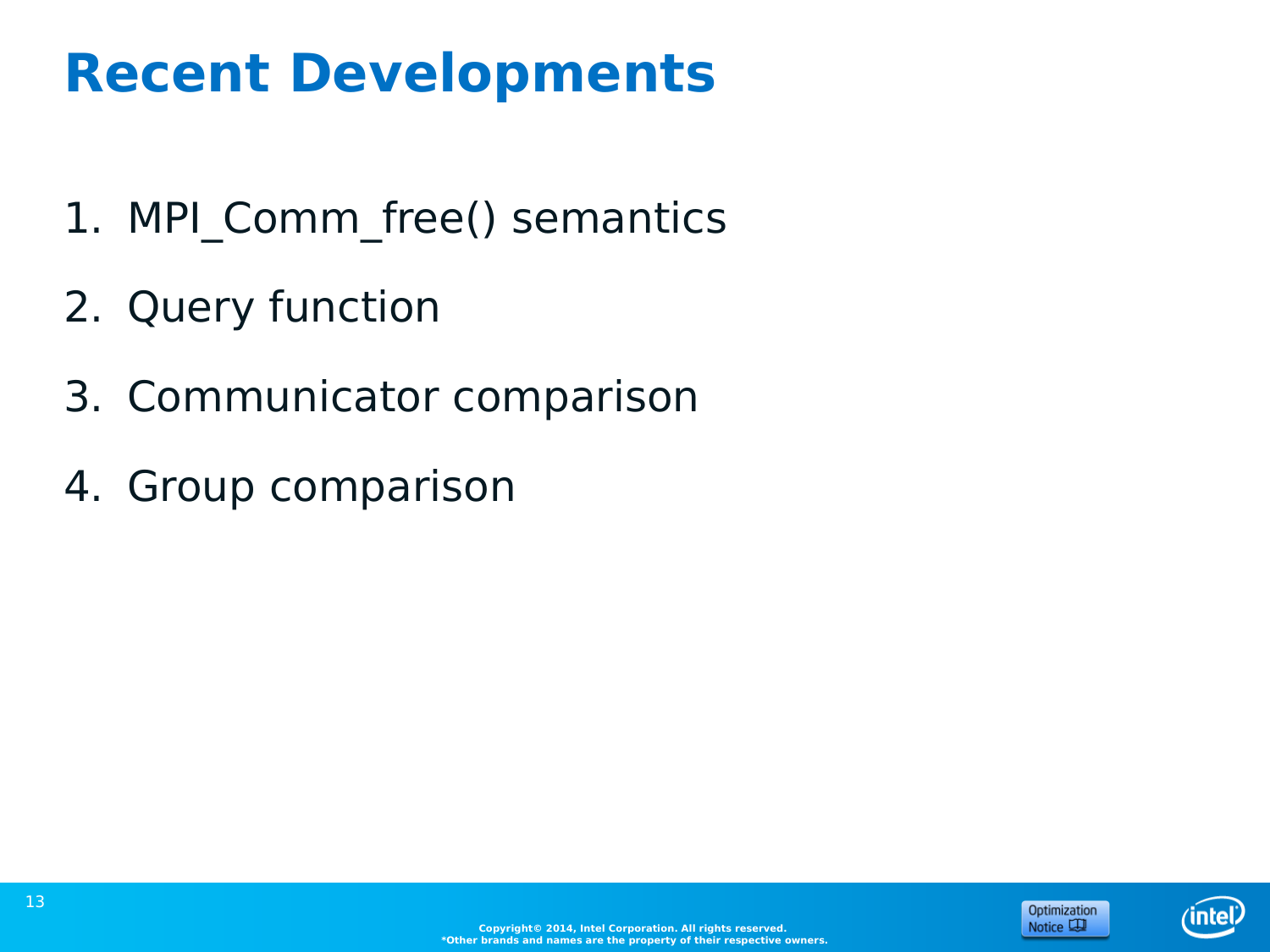

# Recent Developments
MPI_Comm_free() semantics
Query function
Communicator comparison
Group comparison
13